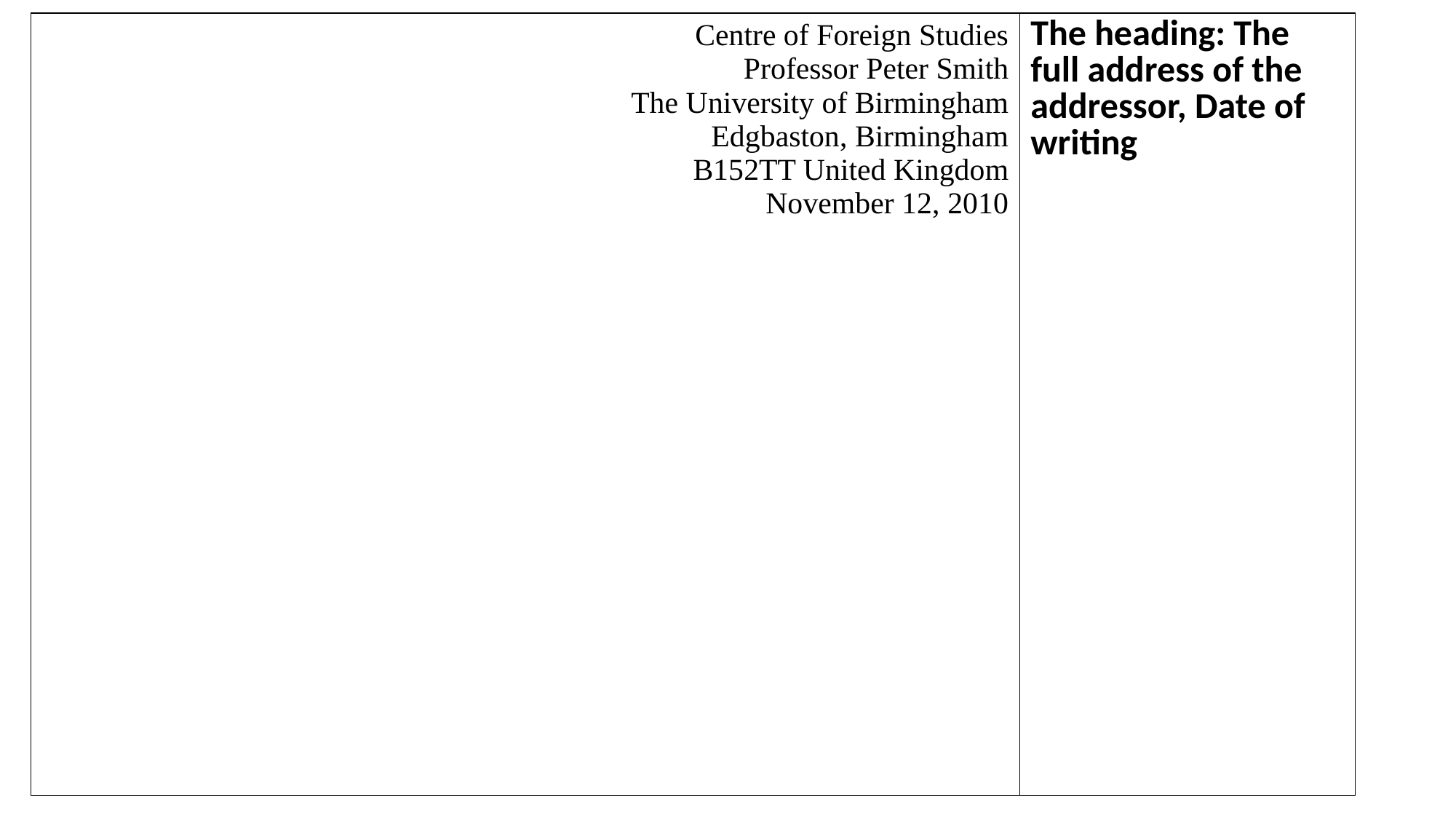

| Centre of Foreign Studies Professor Peter Smith The University of Birmingham Edgbaston, Birmingham B152TT United Kingdom November 12, 2010 | The heading: The full address of the addressor, Date of writing |
| --- | --- |